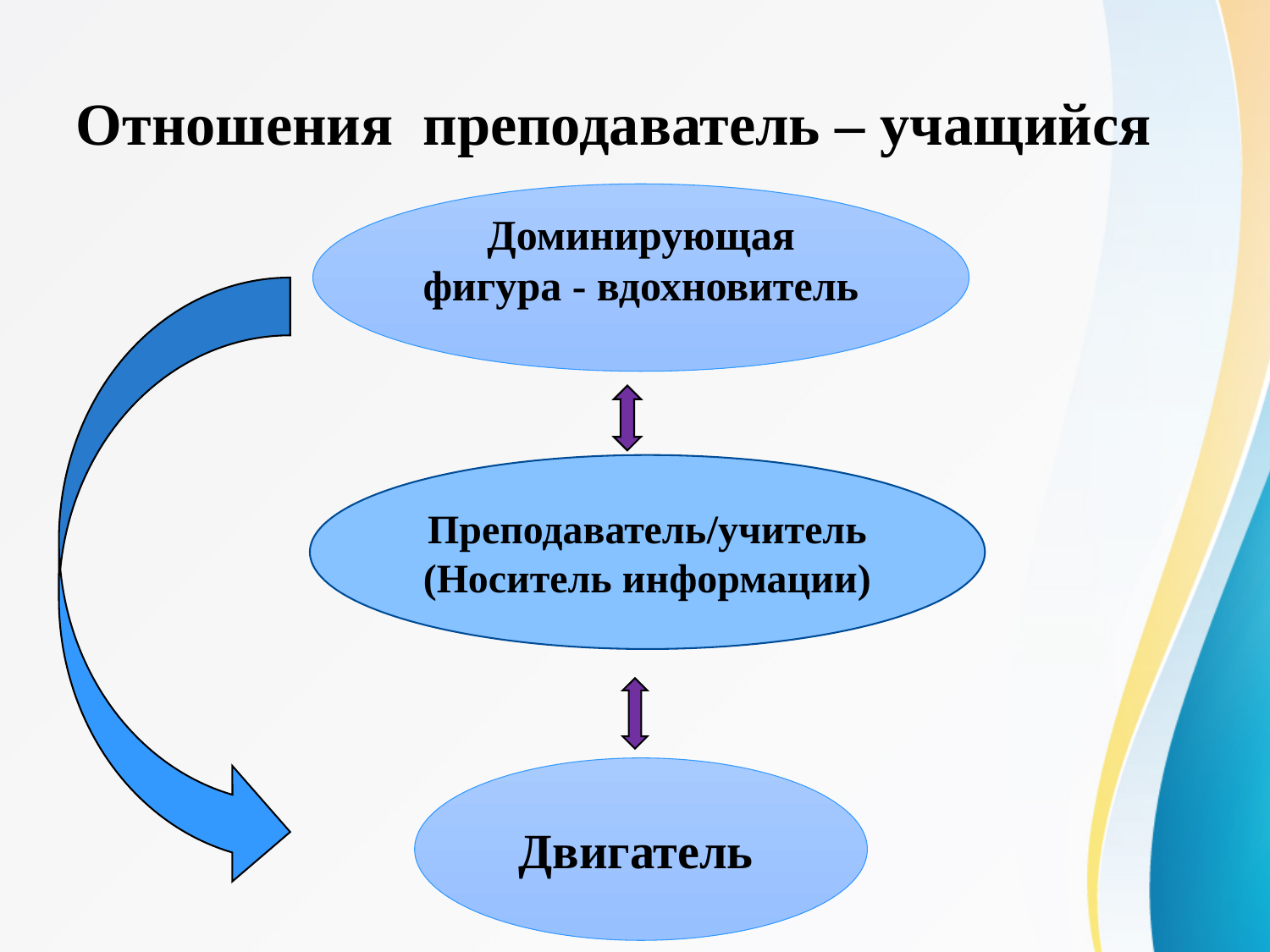

# Отношения  преподаватель – учащийся
Доминирующая фигура - вдохновитель

Преподаватель/учитель
(Носитель информации)

Двигатель